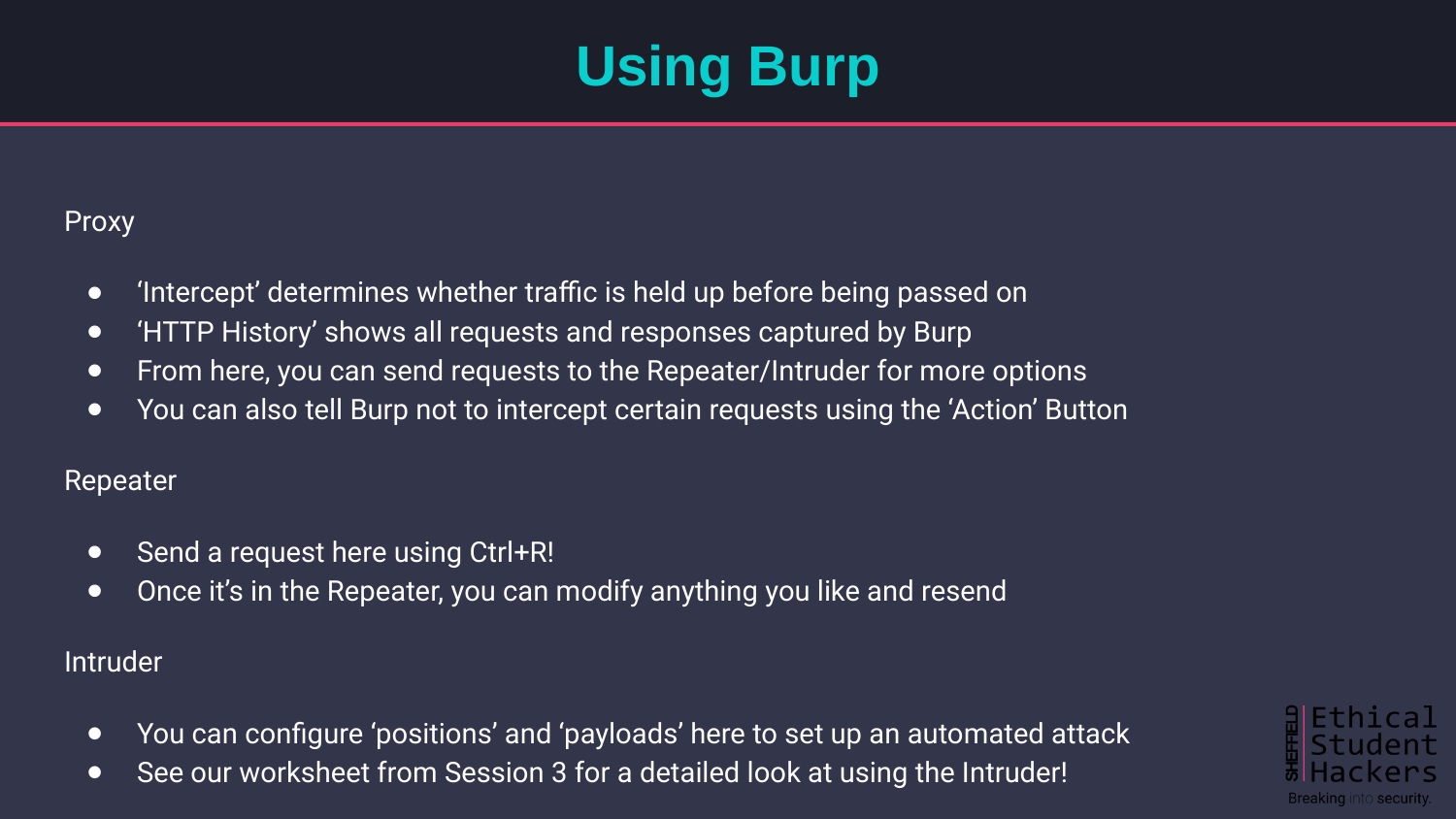

# Using Burp
Proxy
‘Intercept’ determines whether traffic is held up before being passed on
‘HTTP History’ shows all requests and responses captured by Burp
From here, you can send requests to the Repeater/Intruder for more options
You can also tell Burp not to intercept certain requests using the ‘Action’ Button
Repeater
Send a request here using Ctrl+R!
Once it’s in the Repeater, you can modify anything you like and resend
Intruder
You can configure ‘positions’ and ‘payloads’ here to set up an automated attack
See our worksheet from Session 3 for a detailed look at using the Intruder!